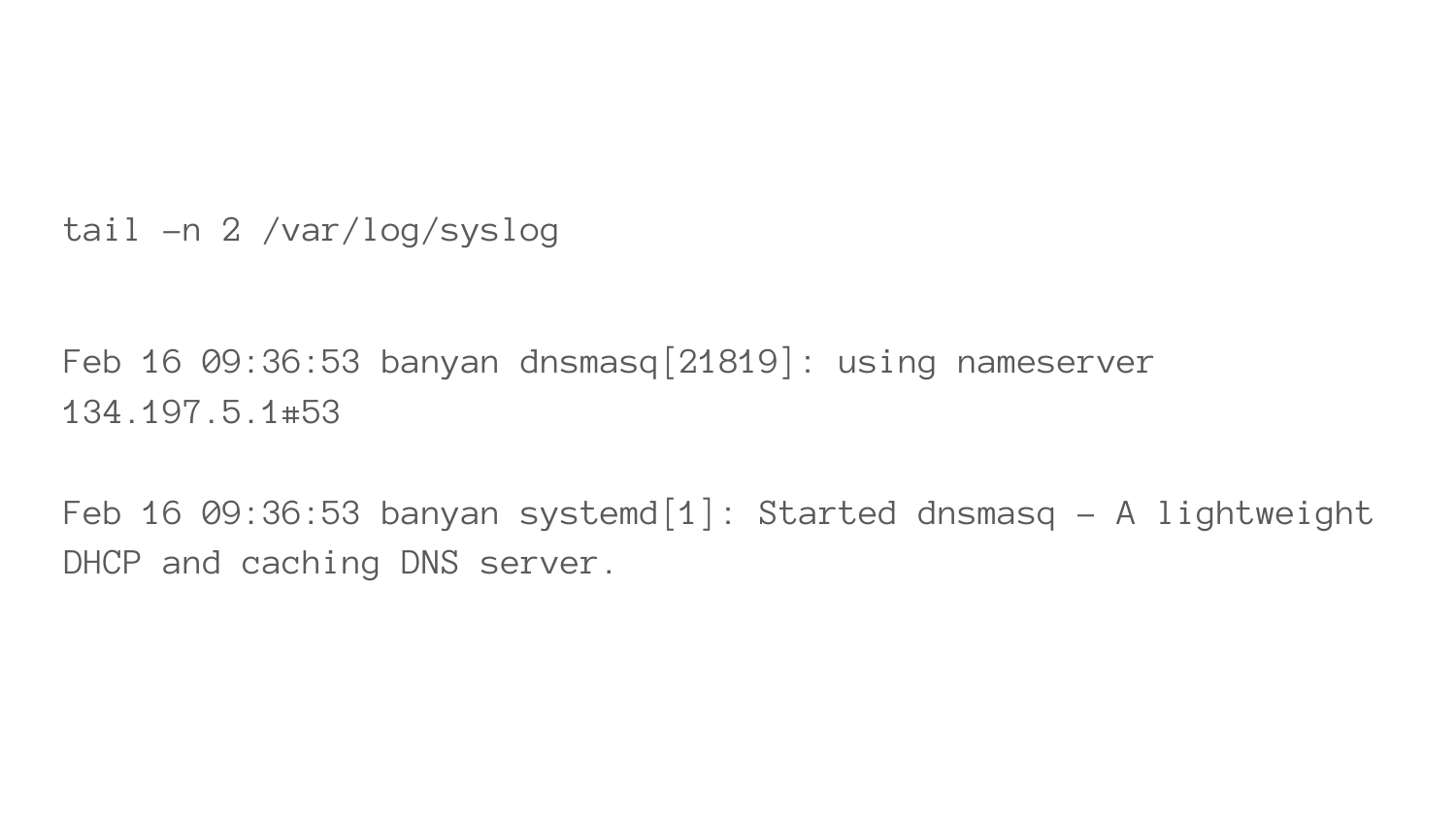

tail -n 2 /var/log/syslog
Feb 16 09:36:53 banyan dnsmasq[21819]: using nameserver 134.197.5.1#53
Feb 16 09:36:53 banyan systemd[1]: Started dnsmasq - A lightweight DHCP and caching DNS server.